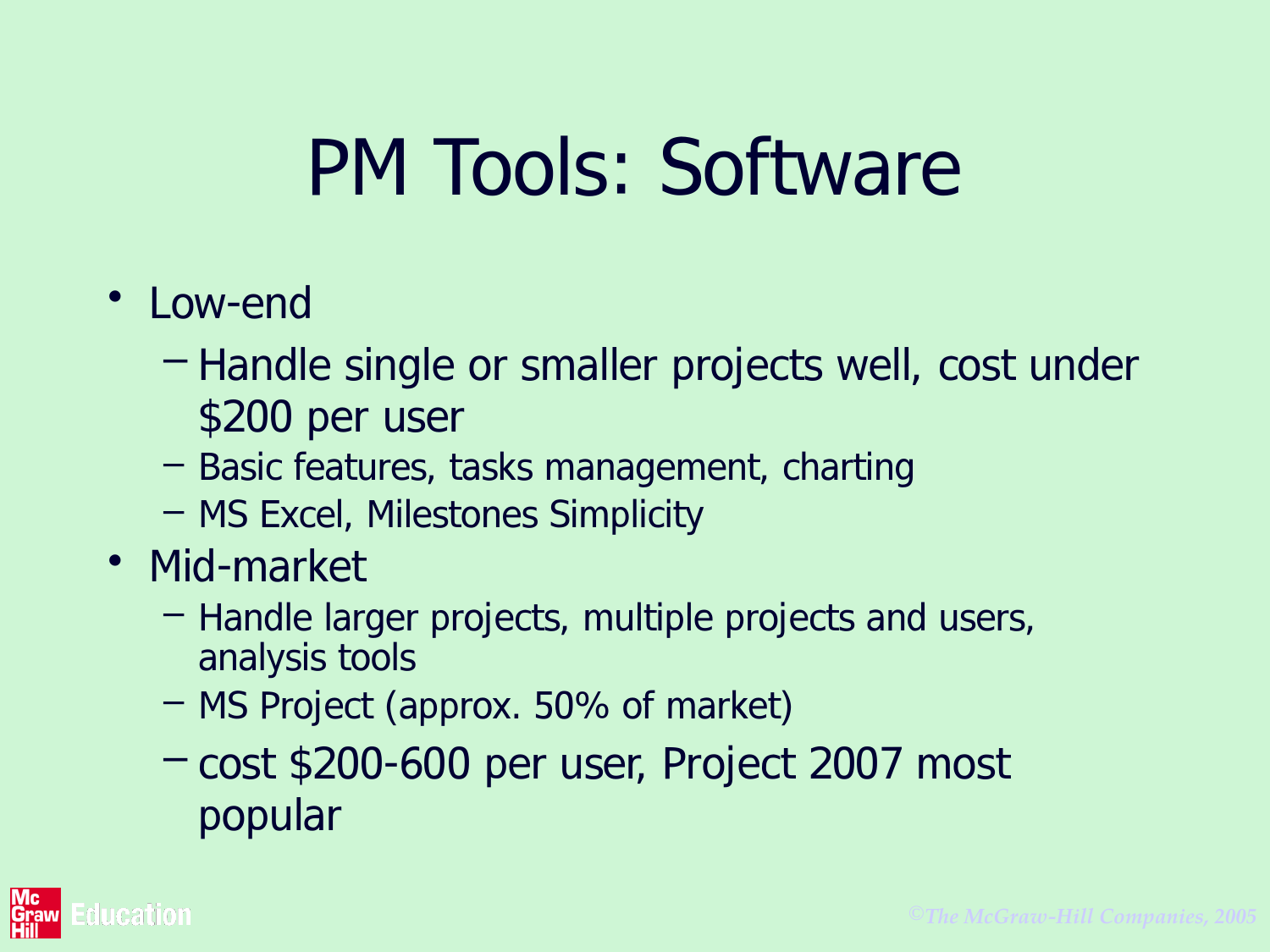

7
# PM Tools: Software
Low-end
Handle single or smaller projects well, cost under $200 per user
Basic features, tasks management, charting
MS Excel, Milestones Simplicity
Mid-market
Handle larger projects, multiple projects and users, analysis tools
MS Project (approx. 50% of market)
cost $200-600 per user, Project 2007 most popular